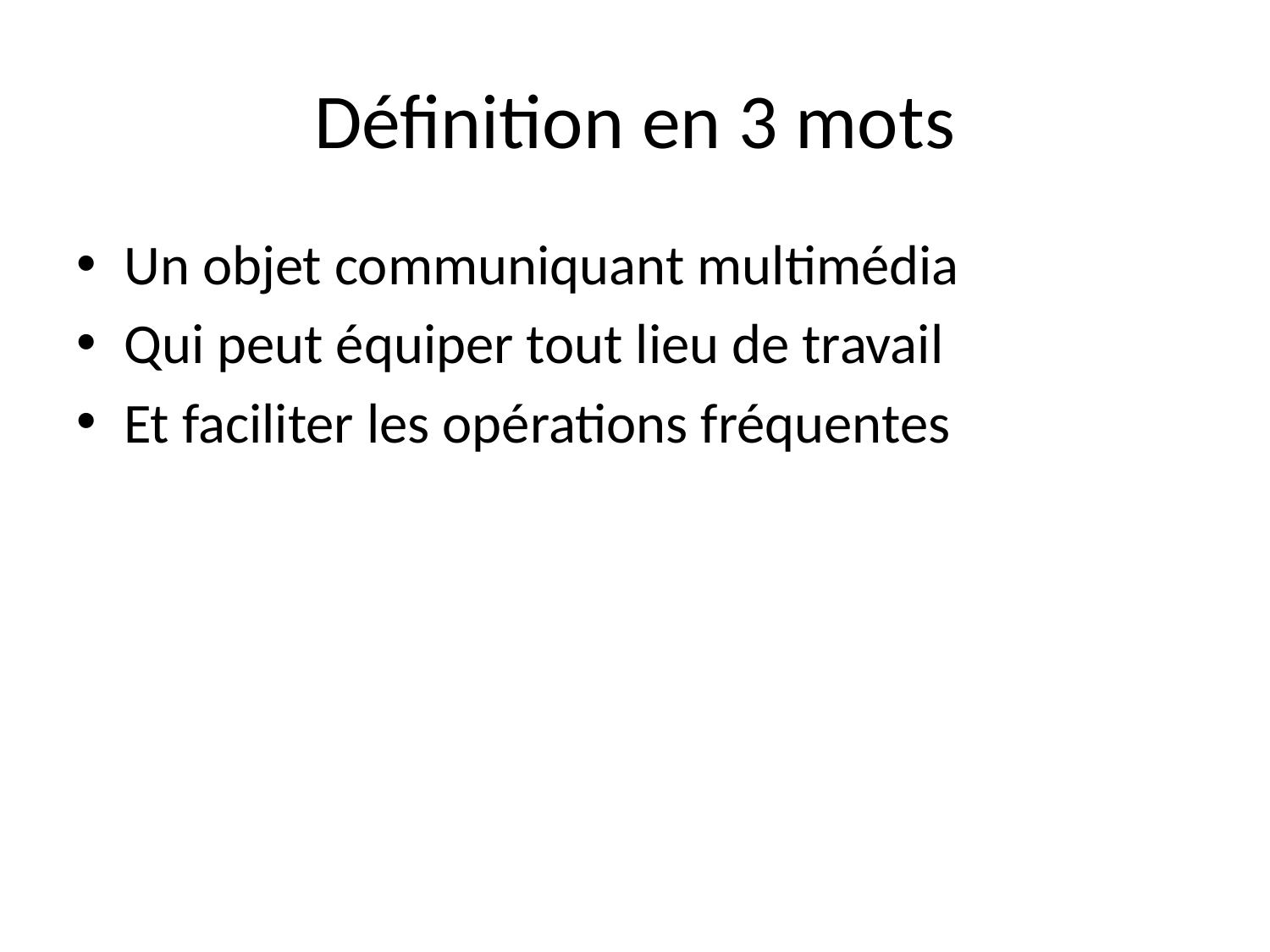

# Définition en 3 mots
Un objet communiquant multimédia
Qui peut équiper tout lieu de travail
Et faciliter les opérations fréquentes